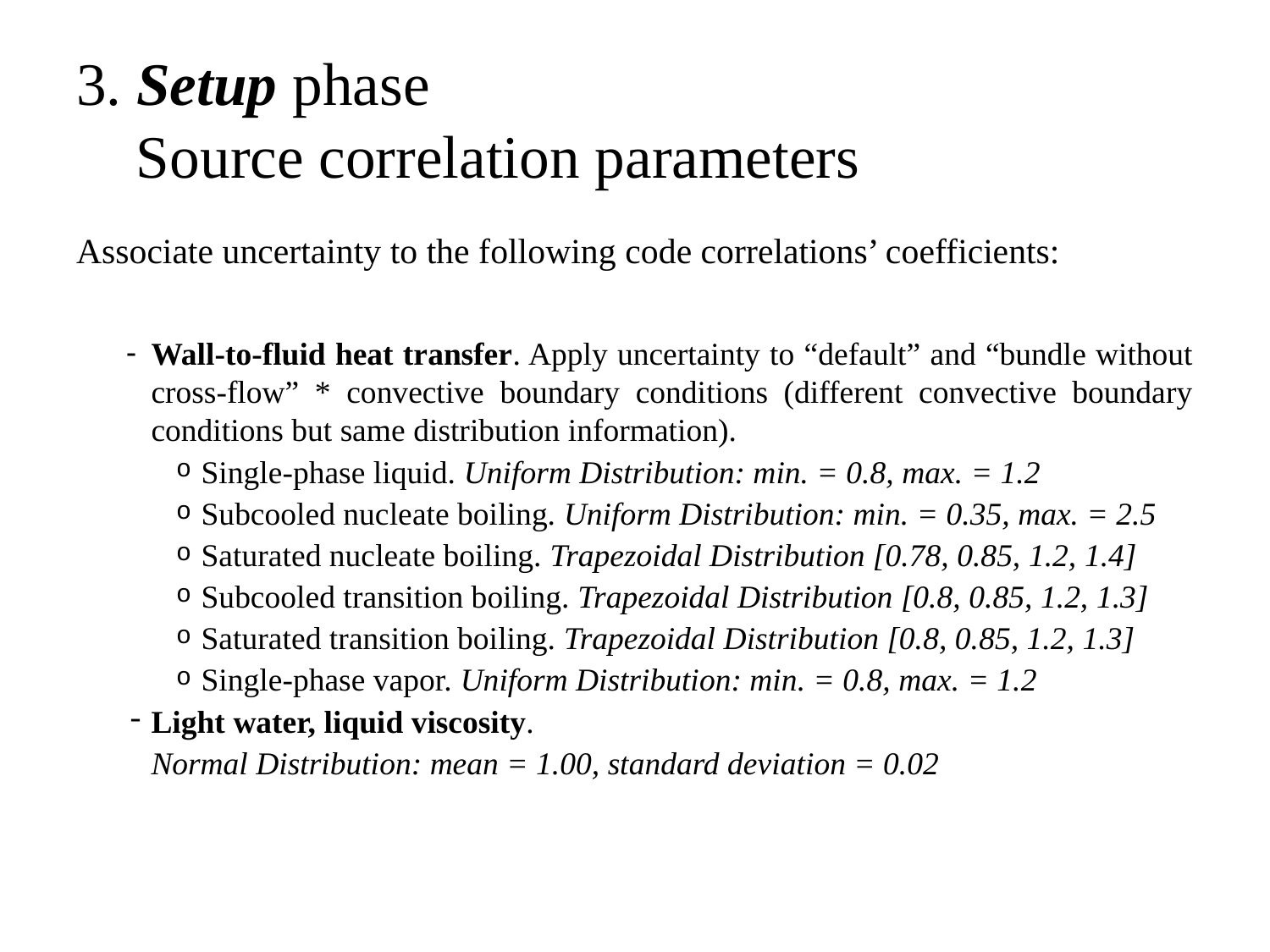

# 3. Setup phase Source correlation parameters
Associate uncertainty to the following code correlations’ coefficients:

Wall-to-fluid heat transfer. Apply uncertainty to “default” and “bundle without cross-flow” * convective boundary conditions (different convective boundary conditions but same distribution information).
Single-phase liquid. Uniform Distribution: min. = 0.8, max. = 1.2
Subcooled nucleate boiling. Uniform Distribution: min. = 0.35, max. = 2.5
Saturated nucleate boiling. Trapezoidal Distribution [0.78, 0.85, 1.2, 1.4]
Subcooled transition boiling. Trapezoidal Distribution [0.8, 0.85, 1.2, 1.3]
Saturated transition boiling. Trapezoidal Distribution [0.8, 0.85, 1.2, 1.3]
Single-phase vapor. Uniform Distribution: min. = 0.8, max. = 1.2
Light water, liquid viscosity.
Normal Distribution: mean = 1.00, standard deviation = 0.02